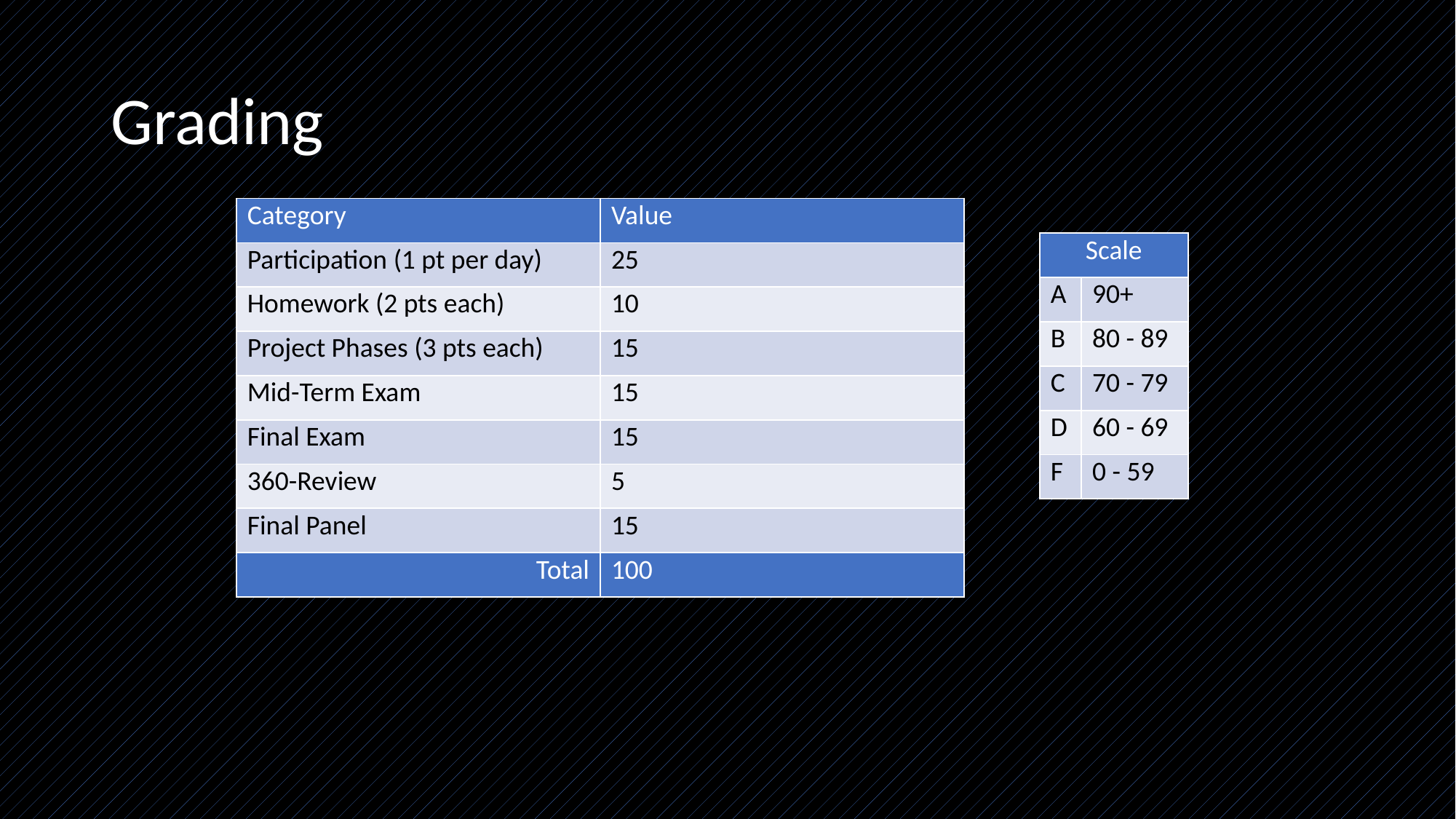

# Grading
| Category | Value |
| --- | --- |
| Participation (1 pt per day) | 25 |
| Homework (2 pts each) | 10 |
| Project Phases (3 pts each) | 15 |
| Mid-Term Exam | 15 |
| Final Exam | 15 |
| 360-Review | 5 |
| Final Panel | 15 |
| Total | 100 |

| Scale |  |
| --- | --- |
| A | 90+ |
| B | 80 - 89 |
| C | 70 - 79 |
| D | 60 - 69 |
| F | 0 - 59 |